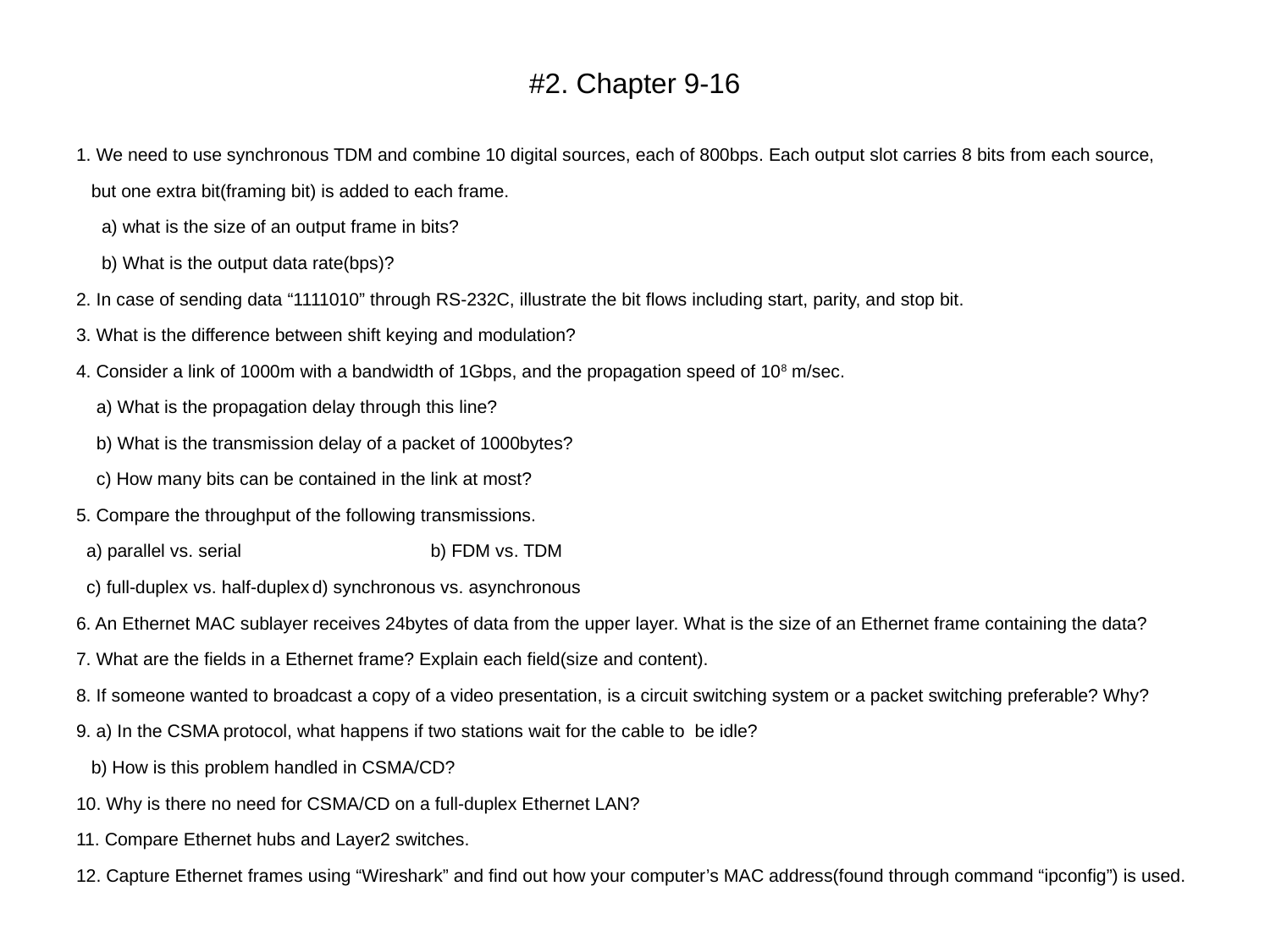

# #2. Chapter 9-16
1. We need to use synchronous TDM and combine 10 digital sources, each of 800bps. Each output slot carries 8 bits from each source,
   but one extra bit(framing bit) is added to each frame.
     a) what is the size of an output frame in bits?
     b) What is the output data rate(bps)?
2. In case of sending data “1111010” through RS-232C, illustrate the bit flows including start, parity, and stop bit.
3. What is the difference between shift keying and modulation?
4. Consider a link of 1000m with a bandwidth of 1Gbps, and the propagation speed of 108 m/sec.
    a) What is the propagation delay through this line?
    b) What is the transmission delay of a packet of 1000bytes?
    c) How many bits can be contained in the link at most?
5. Compare the throughput of the following transmissions.
  a) parallel vs. serial  	  	b) FDM vs. TDM
  c) full-duplex vs. half-duplex		d) synchronous vs. asynchronous
6. An Ethernet MAC sublayer receives 24bytes of data from the upper layer. What is the size of an Ethernet frame containing the data?
7. What are the fields in a Ethernet frame? Explain each field(size and content).
8. If someone wanted to broadcast a copy of a video presentation, is a circuit switching system or a packet switching preferable? Why?
9. a) In the CSMA protocol, what happens if two stations wait for the cable to  be idle?
   b) How is this problem handled in CSMA/CD?
10. Why is there no need for CSMA/CD on a full-duplex Ethernet LAN?
11. Compare Ethernet hubs and Layer2 switches.
12. Capture Ethernet frames using “Wireshark” and find out how your computer’s MAC address(found through command “ipconfig”) is used.